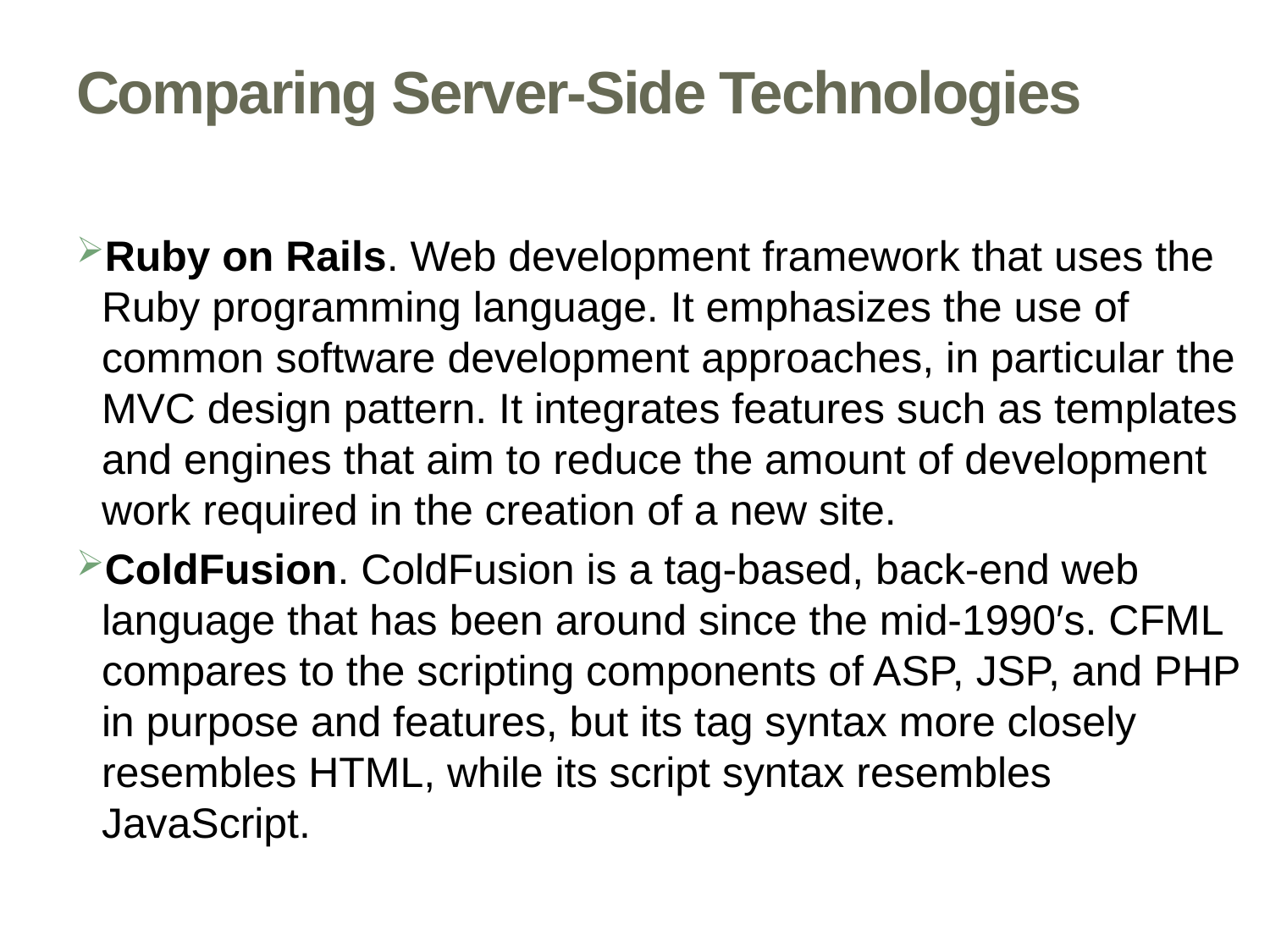

# Comparing Server-Side Technologies
Ruby on Rails. Web development framework that uses the Ruby programming language. It emphasizes the use of common software development approaches, in particular the MVC design pattern. It integrates features such as templates and engines that aim to reduce the amount of development work required in the creation of a new site.
ColdFusion. ColdFusion is a tag-based, back-end web language that has been around since the mid-1990′s. CFML compares to the scripting components of ASP, JSP, and PHP in purpose and features, but its tag syntax more closely resembles HTML, while its script syntax resembles JavaScript.